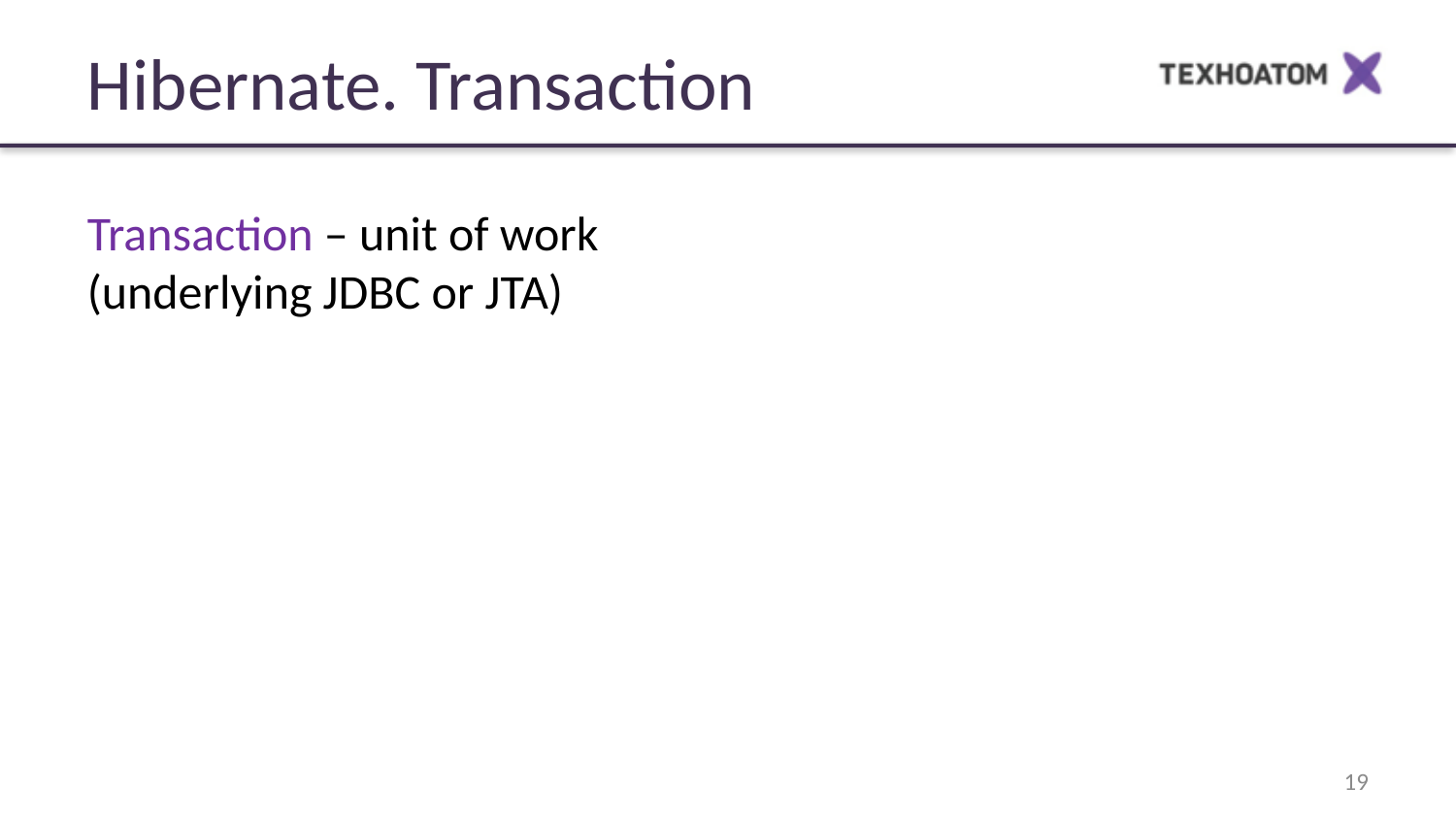

Hibernate. Transaction
Transaction – unit of work
(underlying JDBC or JTA)

19